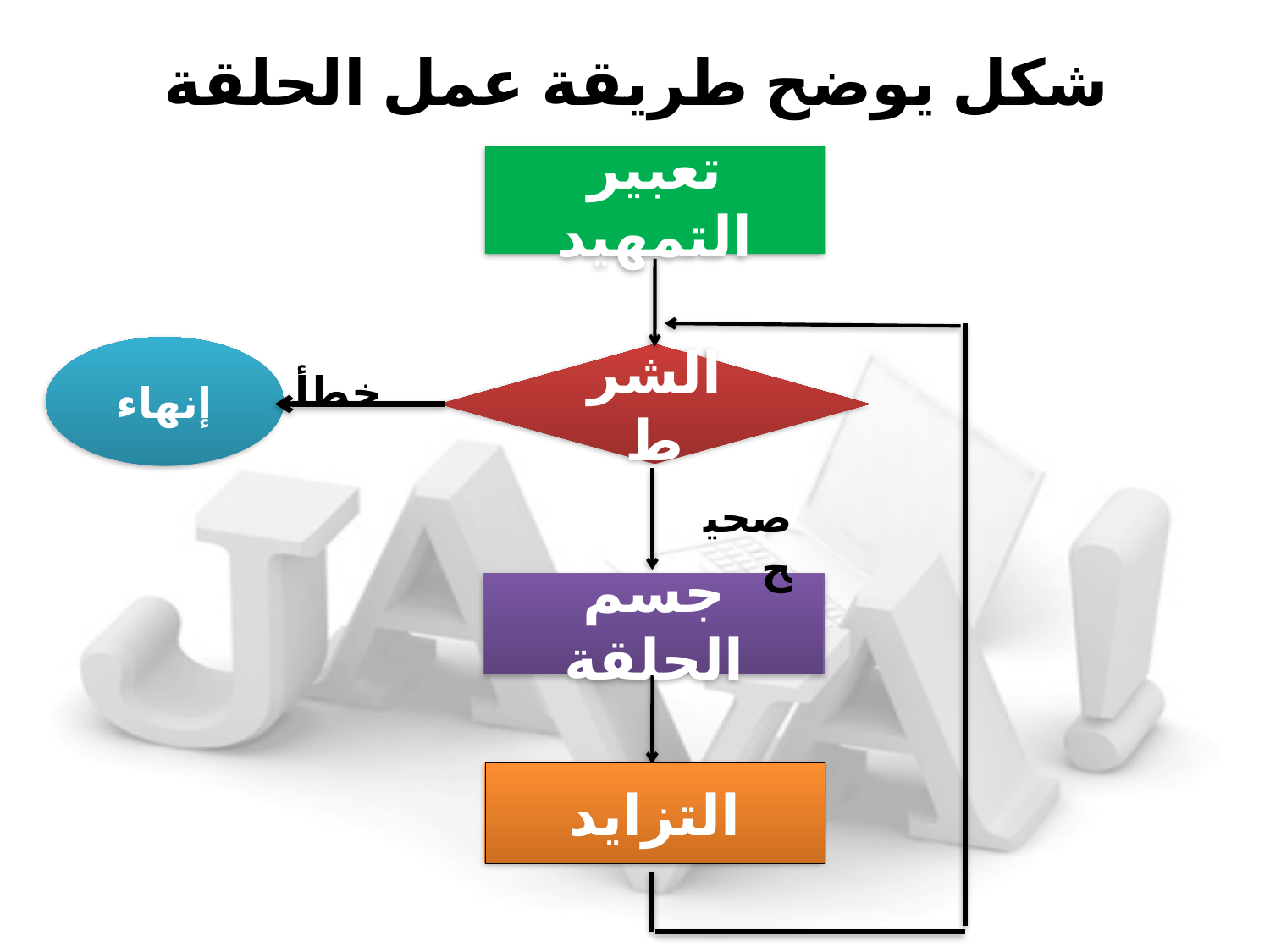

# شكل يوضح طريقة عمل الحلقة
تعبير التمهيد
إنهاء
الشرط
خطأ
صحيح
جسم الحلقة
التزايد